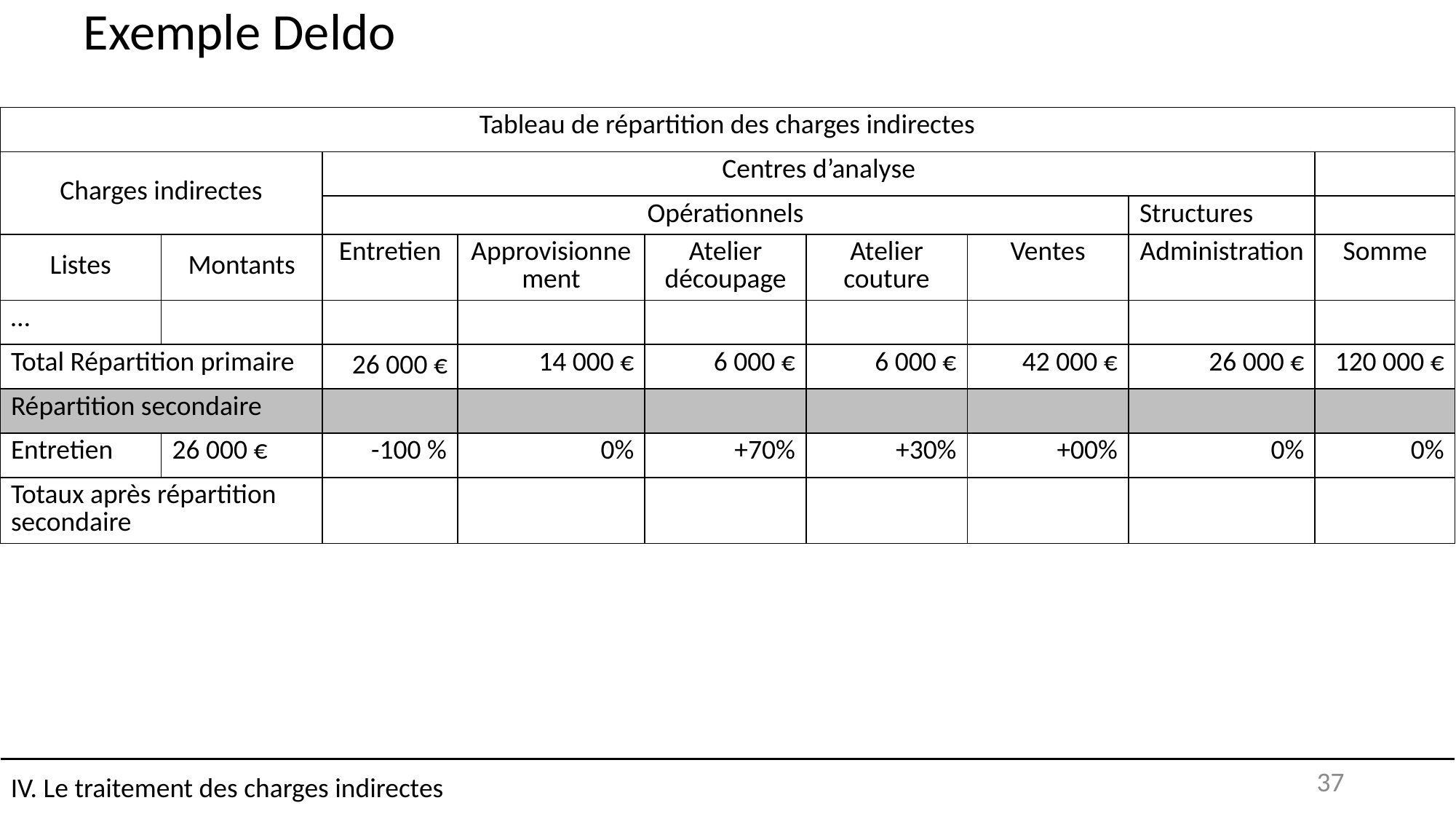

# Exemple Deldo
| Tableau de répartition des charges indirectes |  |  |  |  |  |  |  |  |
| --- | --- | --- | --- | --- | --- | --- | --- | --- |
| Charges indirectes |  | Centres d’analyse |  |  |  |  |  |  |
|  |  | Opérationnels |  |  |  |  | Structures |  |
| Listes | Montants | Entretien | Approvisionnement | Atelier découpage | Atelier couture | Ventes | Administration | Somme |
| … |  |  |  |  |  |  |  |  |
| Total Répartition primaire |  | 26 000 € | 14 000 € | 6 000 € | 6 000 € | 42 000 € | 26 000 € | 120 000 € |
| Répartition secondaire |  |  |  |  |  |  |  |  |
| Entretien | 26 000 € | -100 % | 0% | +70% | +30% | +00% | 0% | 0% |
| Totaux après répartition secondaire |  |  |  |  |  |  |  |  |
IV. Le traitement des charges indirectes
37